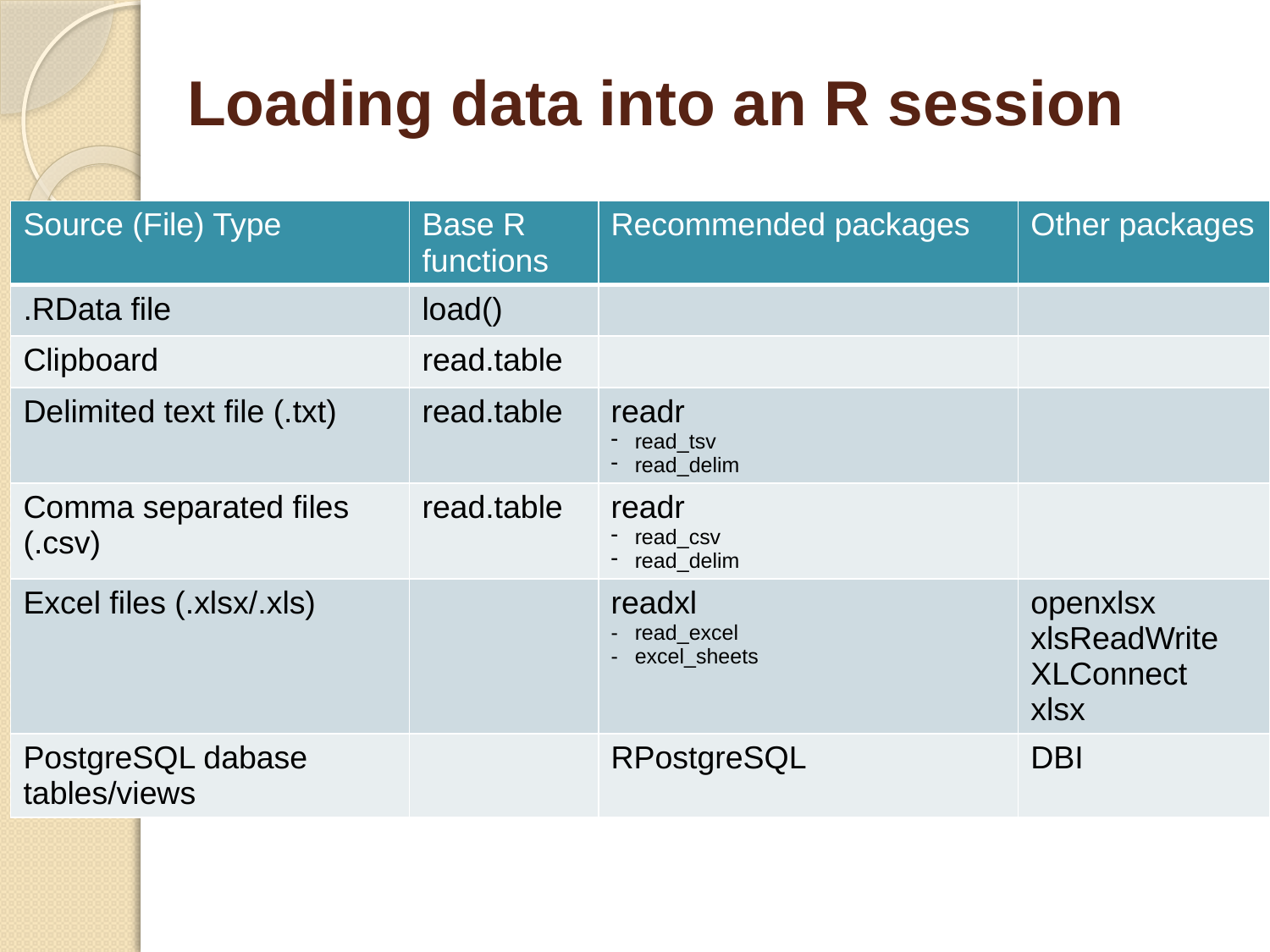

# Loading data into an R session
| Source (File) Type | Base R functions | Recommended packages | Other packages |
| --- | --- | --- | --- |
| .RData file | load() |  |  |
| Clipboard | read.table |  |  |
| Delimited text file (.txt) | read.table | readr read\_tsv read\_delim |  |
| Comma separated files (.csv) | read.table | readr read\_csv read\_delim |  |
| Excel files (.xlsx/.xls) |  | readxl read\_excel excel\_sheets | openxlsx xlsReadWrite XLConnect xlsx |
| PostgreSQL dabase tables/views |  | RPostgreSQL | DBI |